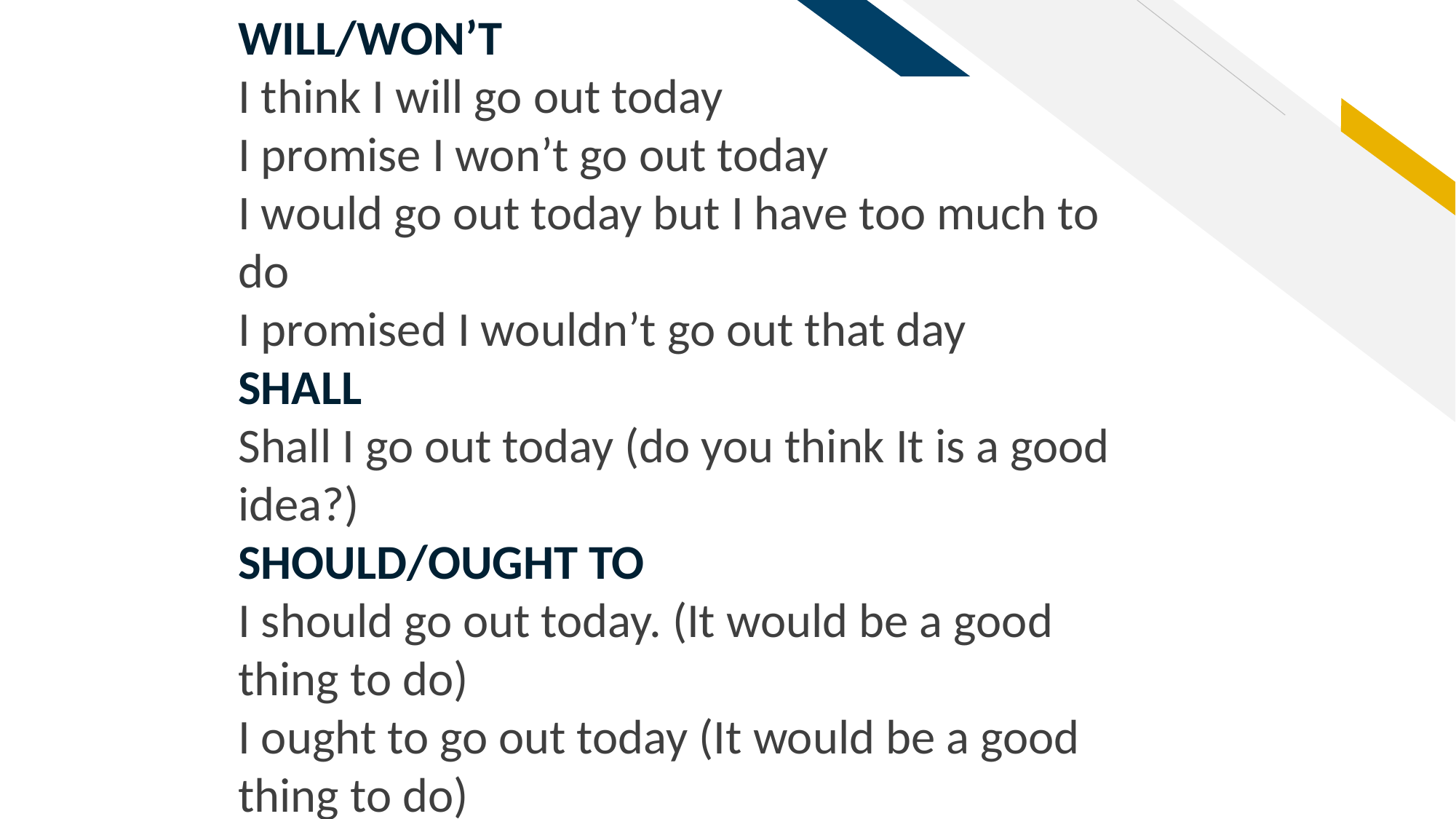

WILL/WON’T
I think I will go out today
I promise I won’t go out today
I would go out today but I have too much to
do
I promised I wouldn’t go out that day
SHALL
Shall I go out today (do you think It is a good
idea?)
SHOULD/OUGHT TO
I should go out today. (It would be a good
thing to do)
I ought to go out today (It would be a good
thing to do)